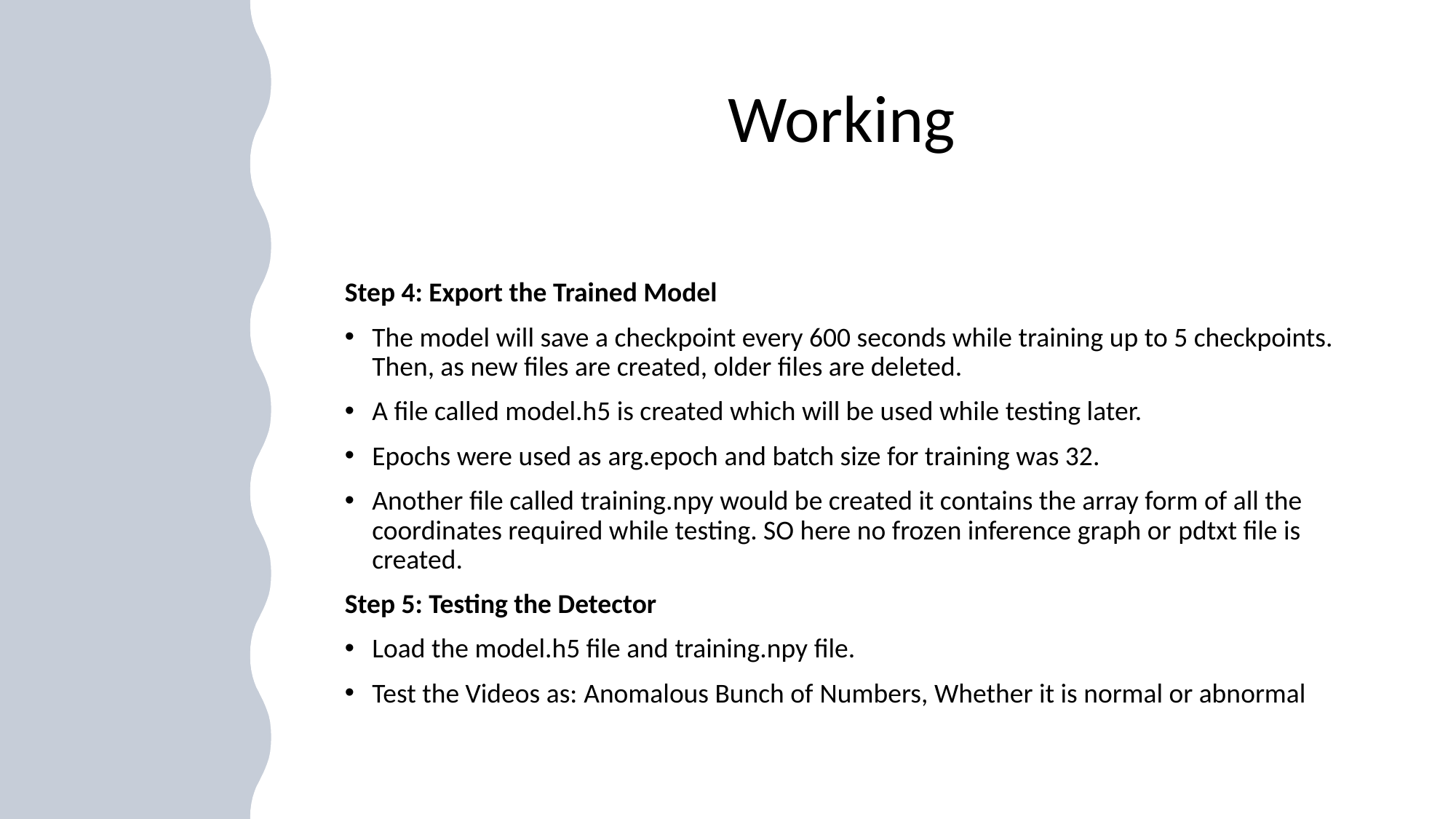

# Working
Step 4: Export the Trained Model
The model will save a checkpoint every 600 seconds while training up to 5 checkpoints. Then, as new files are created, older files are deleted.
A file called model.h5 is created which will be used while testing later.
Epochs were used as arg.epoch and batch size for training was 32.
Another file called training.npy would be created it contains the array form of all the coordinates required while testing. SO here no frozen inference graph or pdtxt file is created.
Step 5: Testing the Detector
Load the model.h5 file and training.npy file.
Test the Videos as: Anomalous Bunch of Numbers, Whether it is normal or abnormal